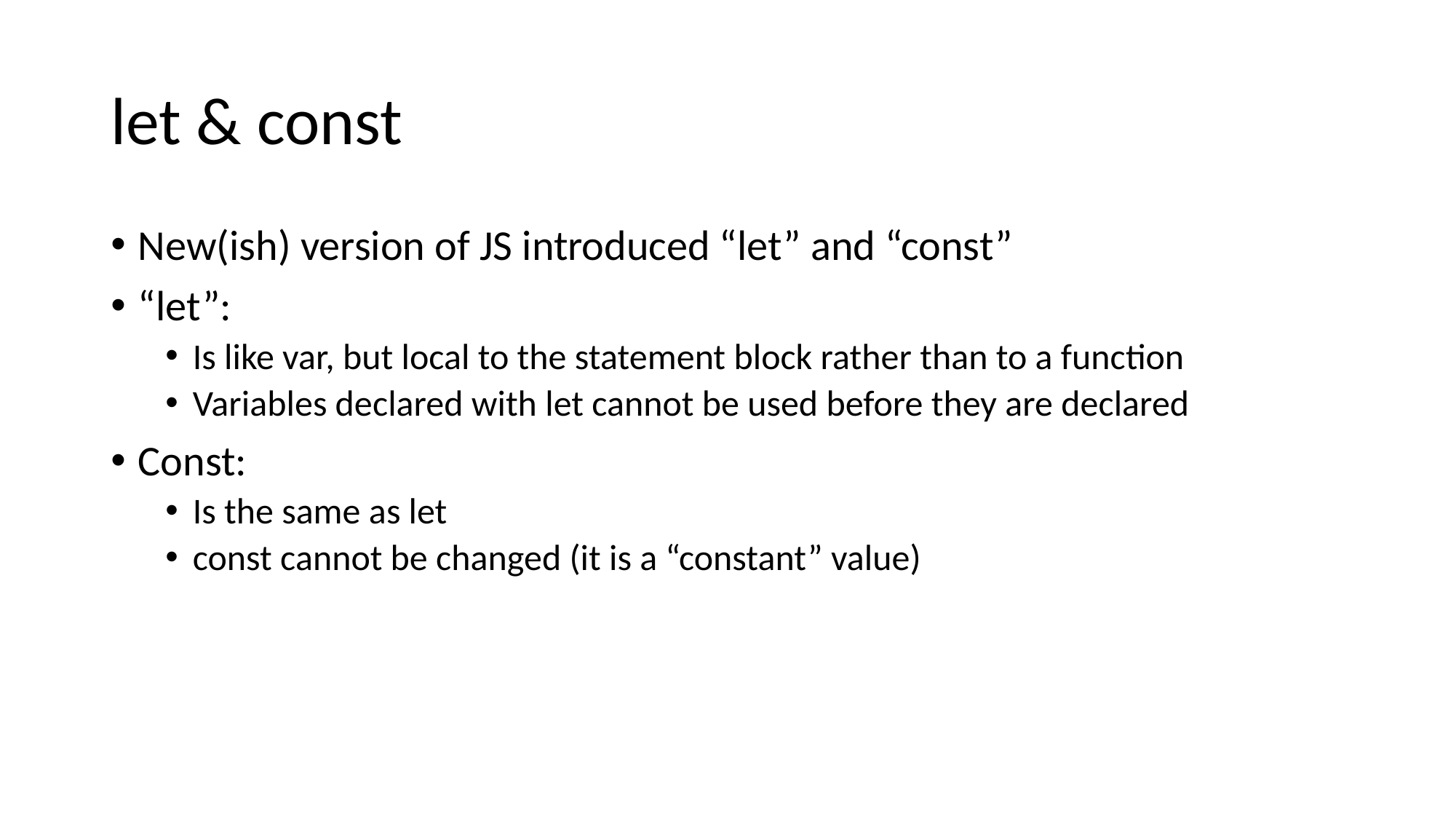

# let & const
New(ish) version of JS introduced “let” and “const”
“let”:
Is like var, but local to the statement block rather than to a function
Variables declared with let cannot be used before they are declared
Const:
Is the same as let
const cannot be changed (it is a “constant” value)